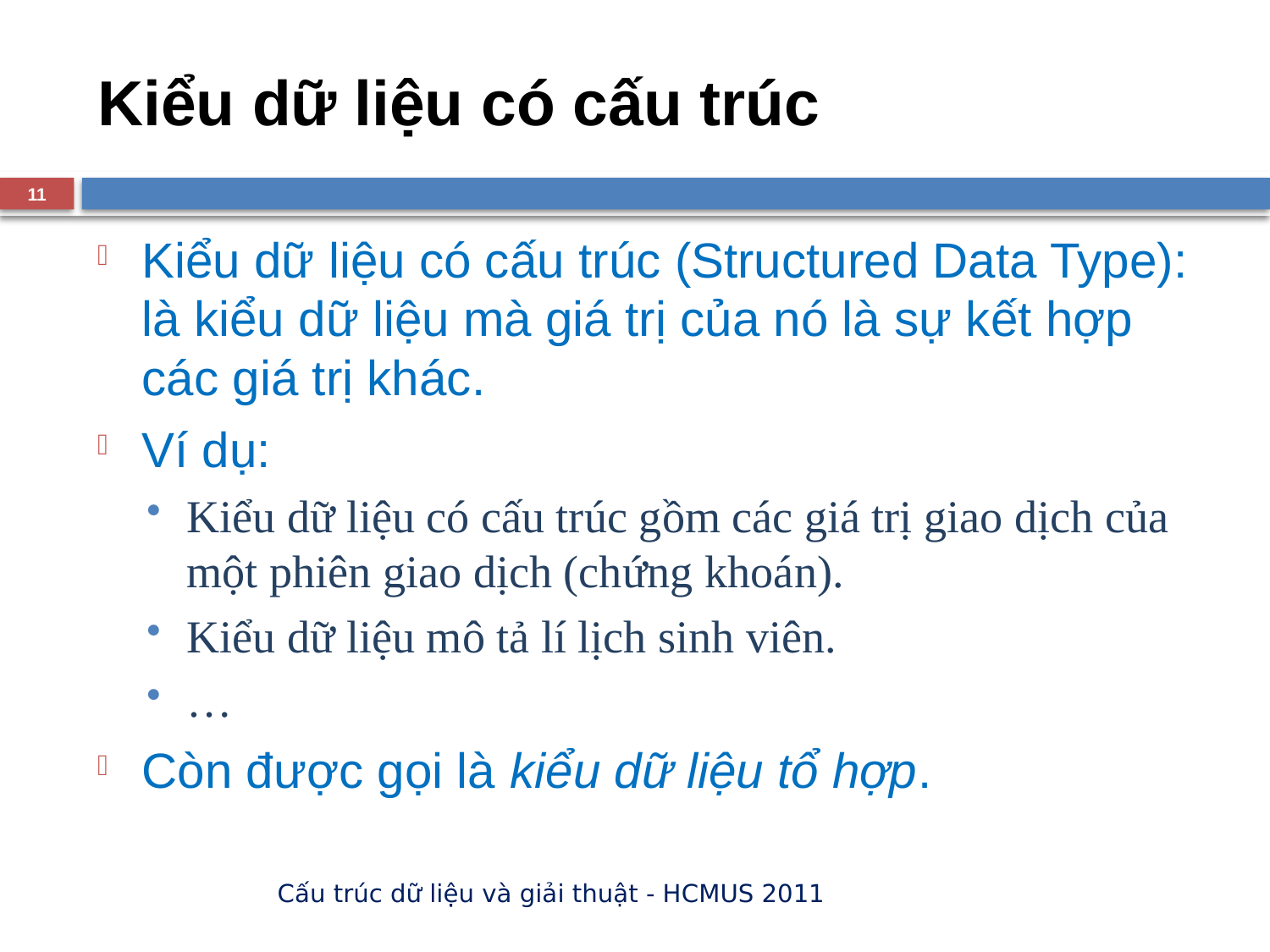

# Kiểu dữ liệu có cấu trúc
11
Kiểu dữ liệu có cấu trúc (Structured Data Type): là kiểu dữ liệu mà giá trị của nó là sự kết hợp các giá trị khác.
Ví dụ:
Kiểu dữ liệu có cấu trúc gồm các giá trị giao dịch của một phiên giao dịch (chứng khoán).
Kiểu dữ liệu mô tả lí lịch sinh viên.
…
Còn được gọi là kiểu dữ liệu tổ hợp.
Cấu trúc dữ liệu và giải thuật - HCMUS 2011